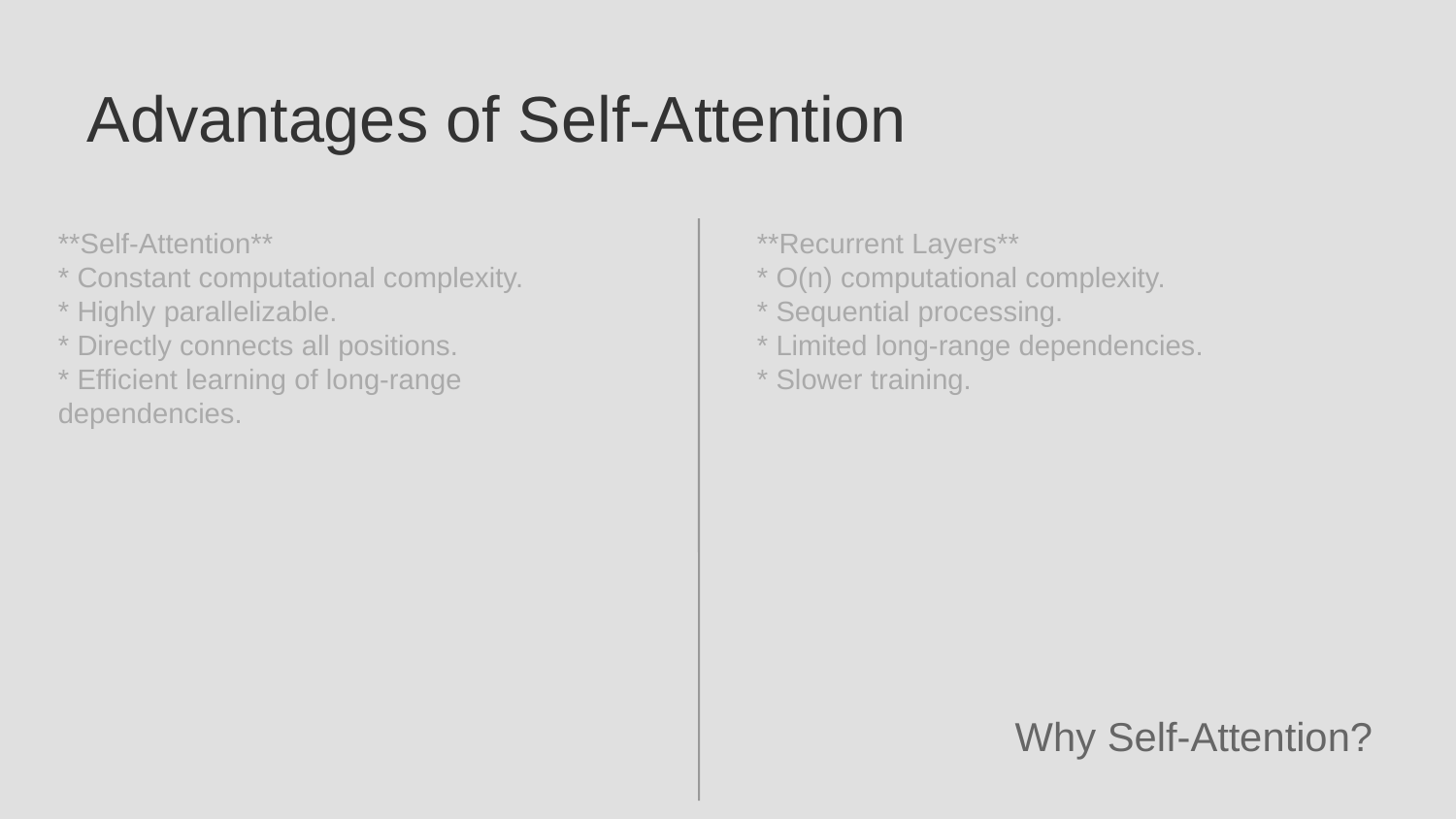

Advantages of Self-Attention
**Self-Attention**
* Constant computational complexity.
* Highly parallelizable.
* Directly connects all positions.
* Efficient learning of long-range dependencies.

**Recurrent Layers**
* O(n) computational complexity.
* Sequential processing.
* Limited long-range dependencies.
* Slower training.
Why Self-Attention?